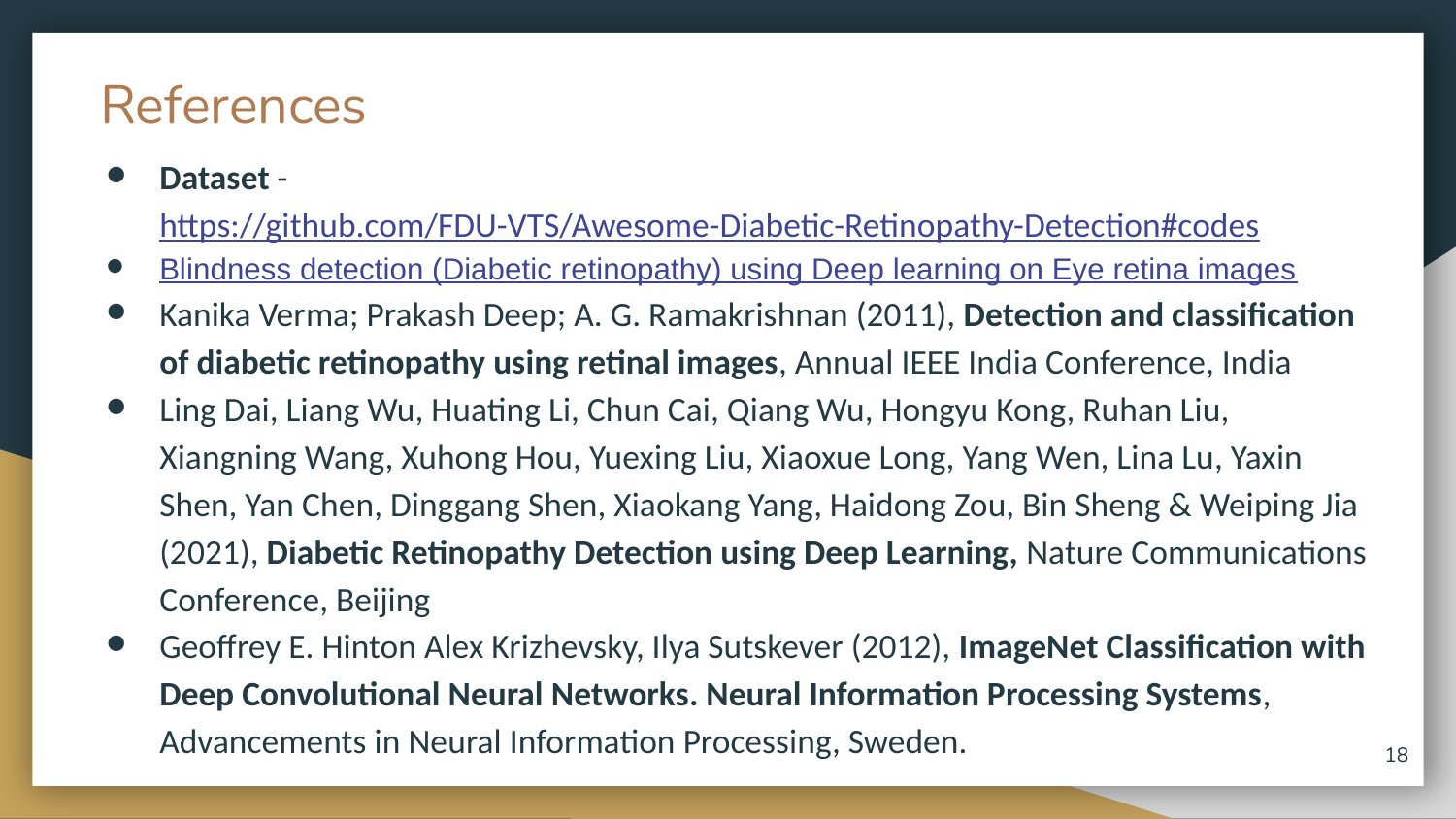

# References
Dataset - https://github.com/FDU-VTS/Awesome-Diabetic-Retinopathy-Detection#codes
Blindness detection (Diabetic retinopathy) using Deep learning on Eye retina images
Kanika Verma; Prakash Deep; A. G. Ramakrishnan (2011), Detection and classification of diabetic retinopathy using retinal images, Annual IEEE India Conference, India
Ling Dai, Liang Wu, Huating Li, Chun Cai, Qiang Wu, Hongyu Kong, Ruhan Liu, Xiangning Wang, Xuhong Hou, Yuexing Liu, Xiaoxue Long, Yang Wen, Lina Lu, Yaxin Shen, Yan Chen, Dinggang Shen, Xiaokang Yang, Haidong Zou, Bin Sheng & Weiping Jia (2021), Diabetic Retinopathy Detection using Deep Learning, Nature Communications Conference, Beijing
Geoffrey E. Hinton Alex Krizhevsky, Ilya Sutskever (2012), ImageNet Classification with Deep Convolutional Neural Networks. Neural Information Processing Systems, Advancements in Neural Information Processing, Sweden.
18